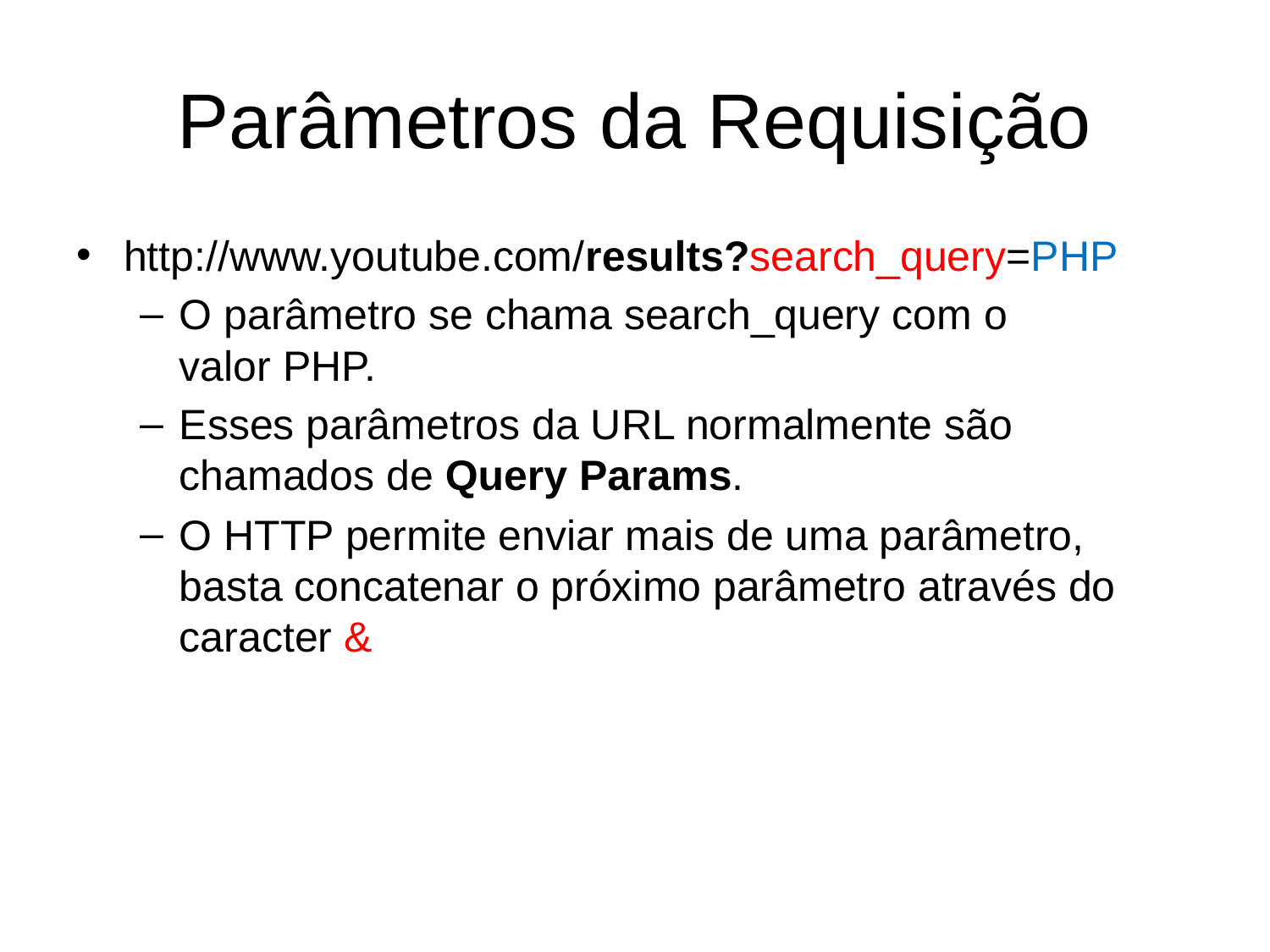

# Parâmetros da Requisição
http://www.youtube.com/results?search_query=PHP
O parâmetro se chama search_query com o valor PHP.
Esses parâmetros da URL normalmente são chamados de Query Params.
O HTTP permite enviar mais de uma parâmetro, basta concatenar o próximo parâmetro através do caracter &